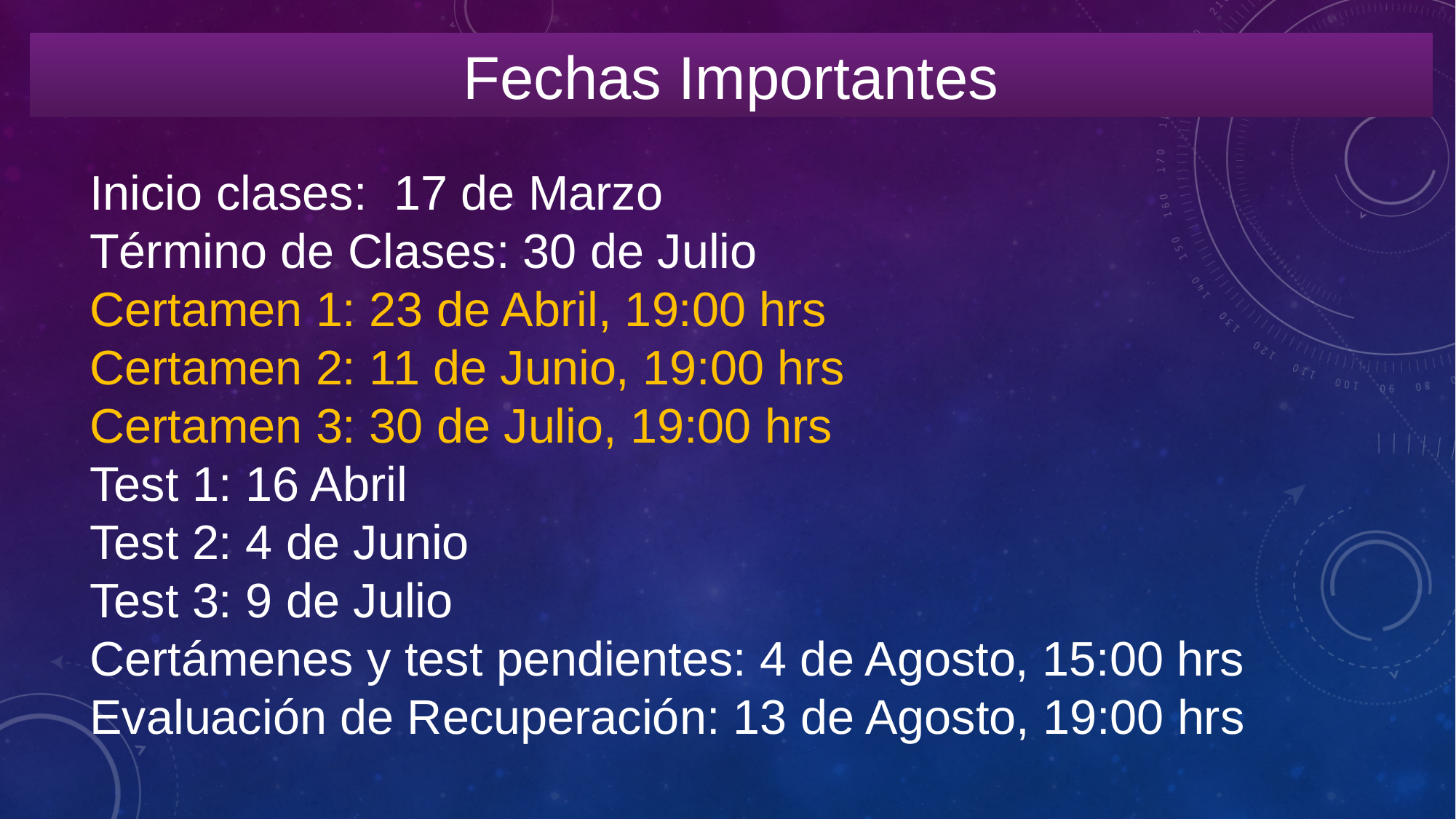

Fechas Importantes
Inicio clases:  17 de Marzo
Término de Clases: 30 de Julio
Certamen 1: 23 de Abril, 19:00 hrs
Certamen 2: 11 de Junio, 19:00 hrs
Certamen 3: 30 de Julio, 19:00 hrs
Test 1: 16 Abril
Test 2: 4 de Junio
Test 3: 9 de Julio
Certámenes y test pendientes: 4 de Agosto, 15:00 hrs
Evaluación de Recuperación: 13 de Agosto, 19:00 hrs